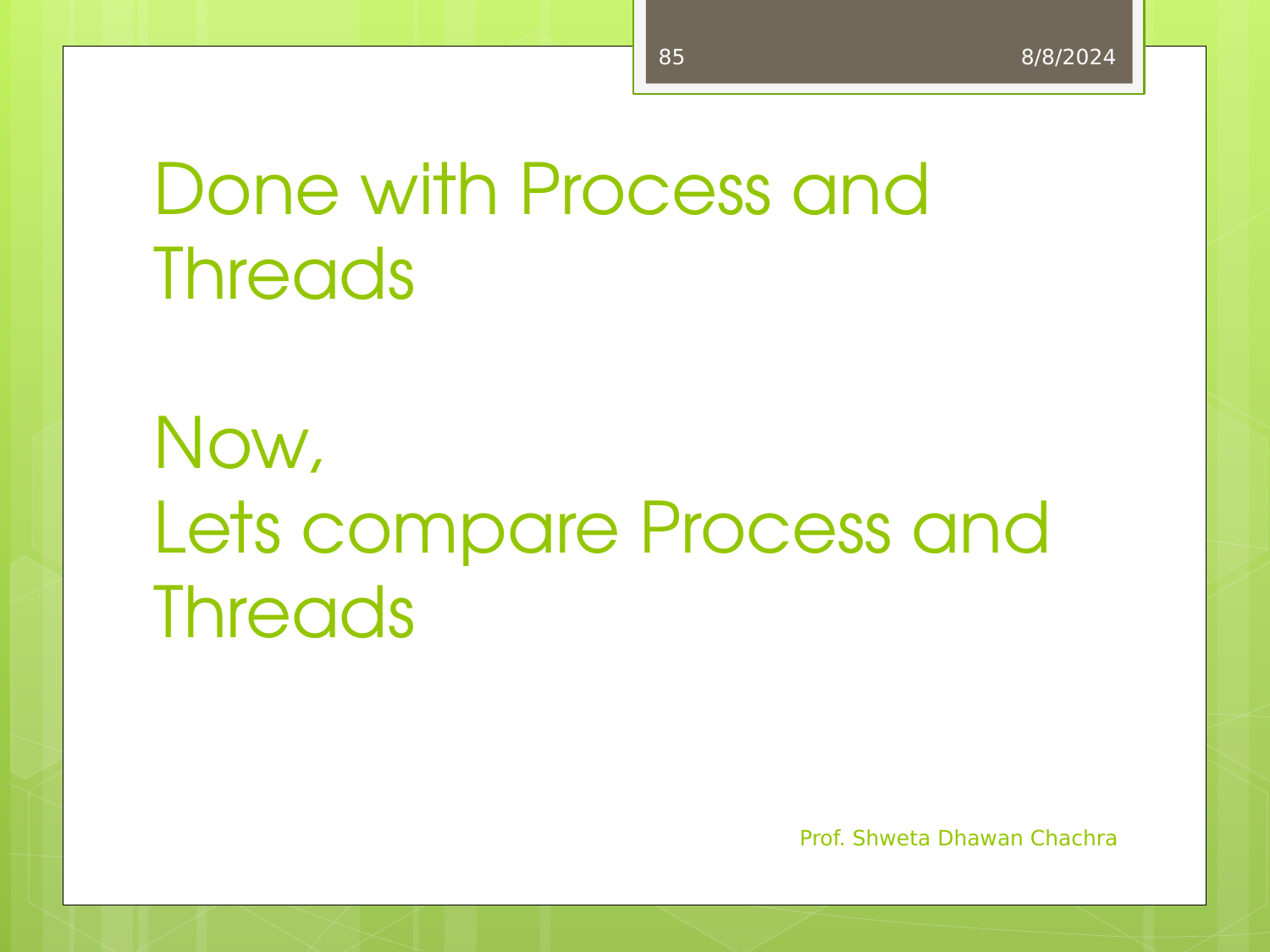

85
8/8/2024
# Done with Process and Threads Now, Lets compare Process and Threads
Prof. Shweta Dhawan Chachra